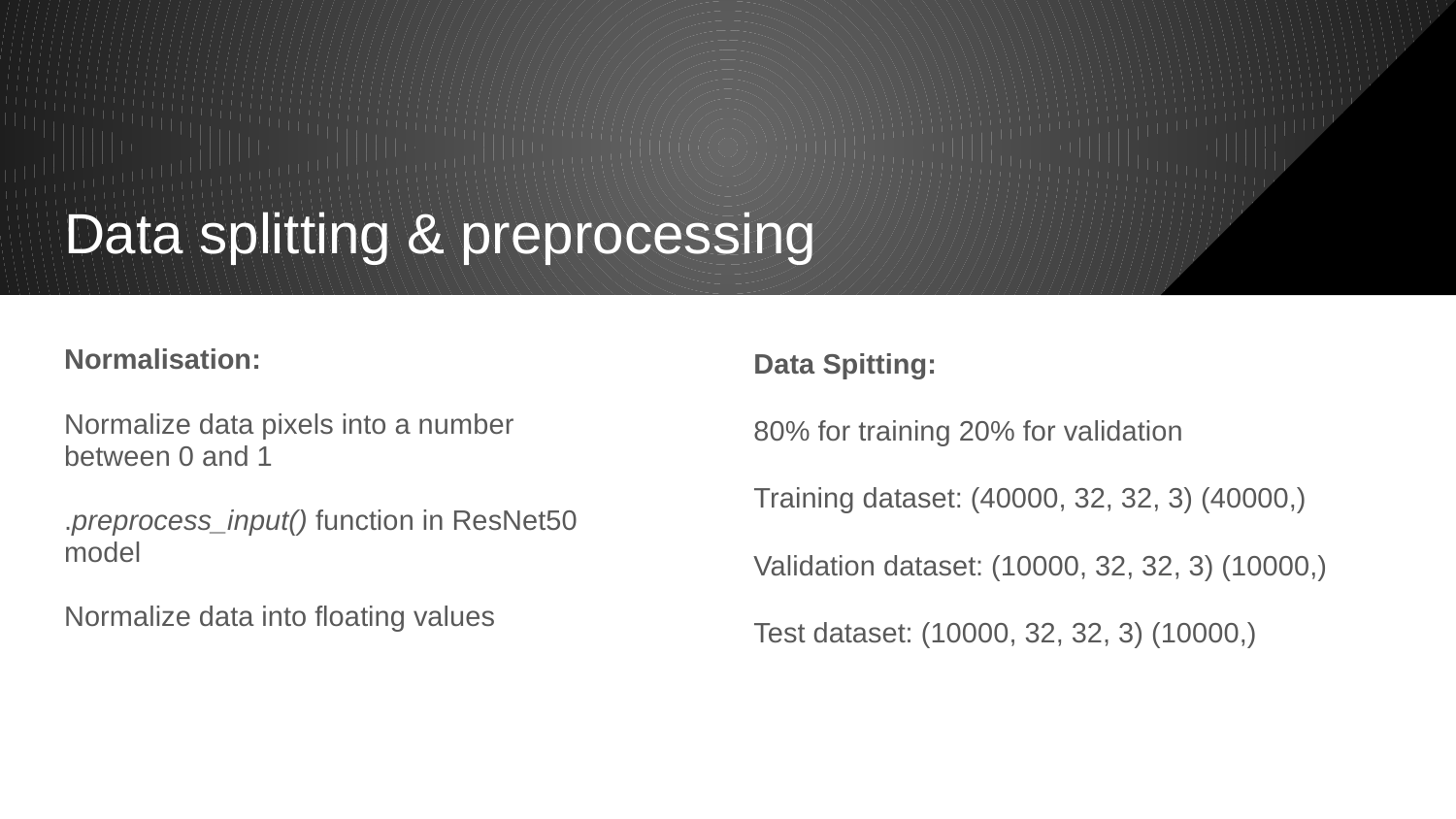

# Data splitting & preprocessing
Normalisation:
Normalize data pixels into a number between 0 and 1
.preprocess_input() function in ResNet50 model
Normalize data into floating values

Data Spitting:

80% for training 20% for validation

Training dataset: (40000, 32, 32, 3) (40000,)

Validation dataset: (10000, 32, 32, 3) (10000,)

Test dataset: (10000, 32, 32, 3) (10000,)